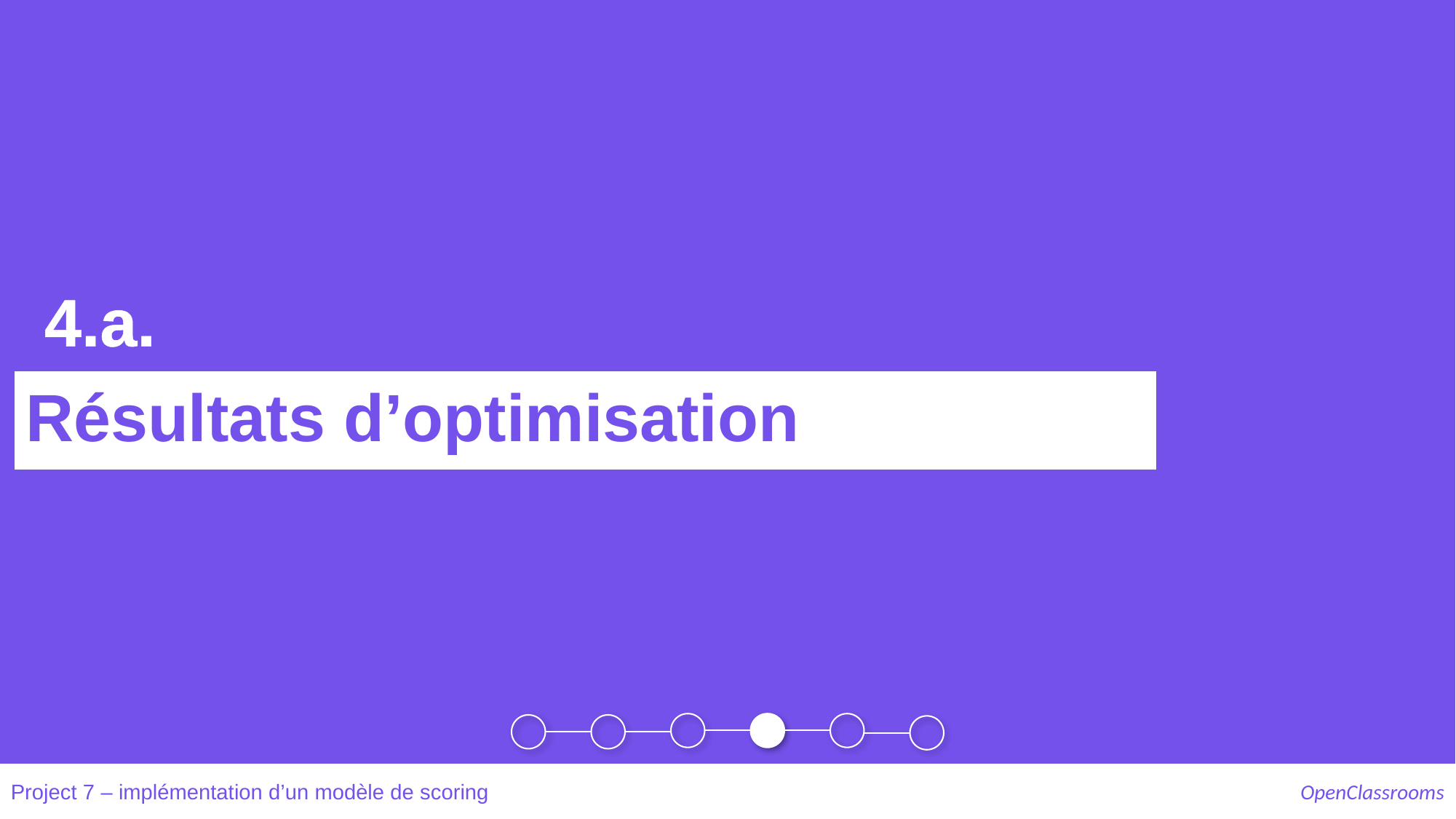

4.a.
Résultats d’optimisation

Project 7 – implémentation d’un modèle de scoring
OpenClassrooms